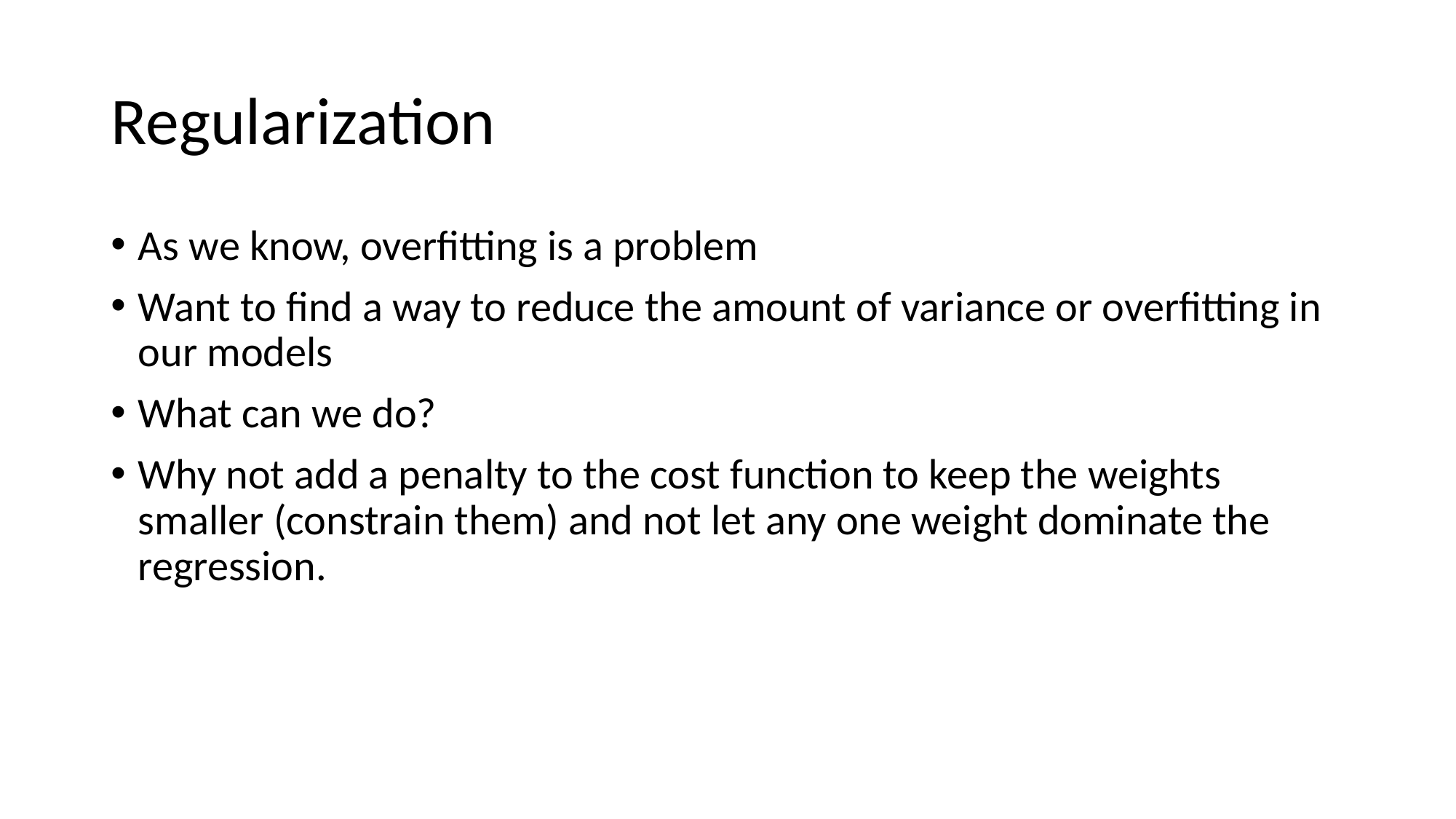

# Regularization
As we know, overfitting is a problem
Want to find a way to reduce the amount of variance or overfitting in our models
What can we do?
Why not add a penalty to the cost function to keep the weights smaller (constrain them) and not let any one weight dominate the regression.